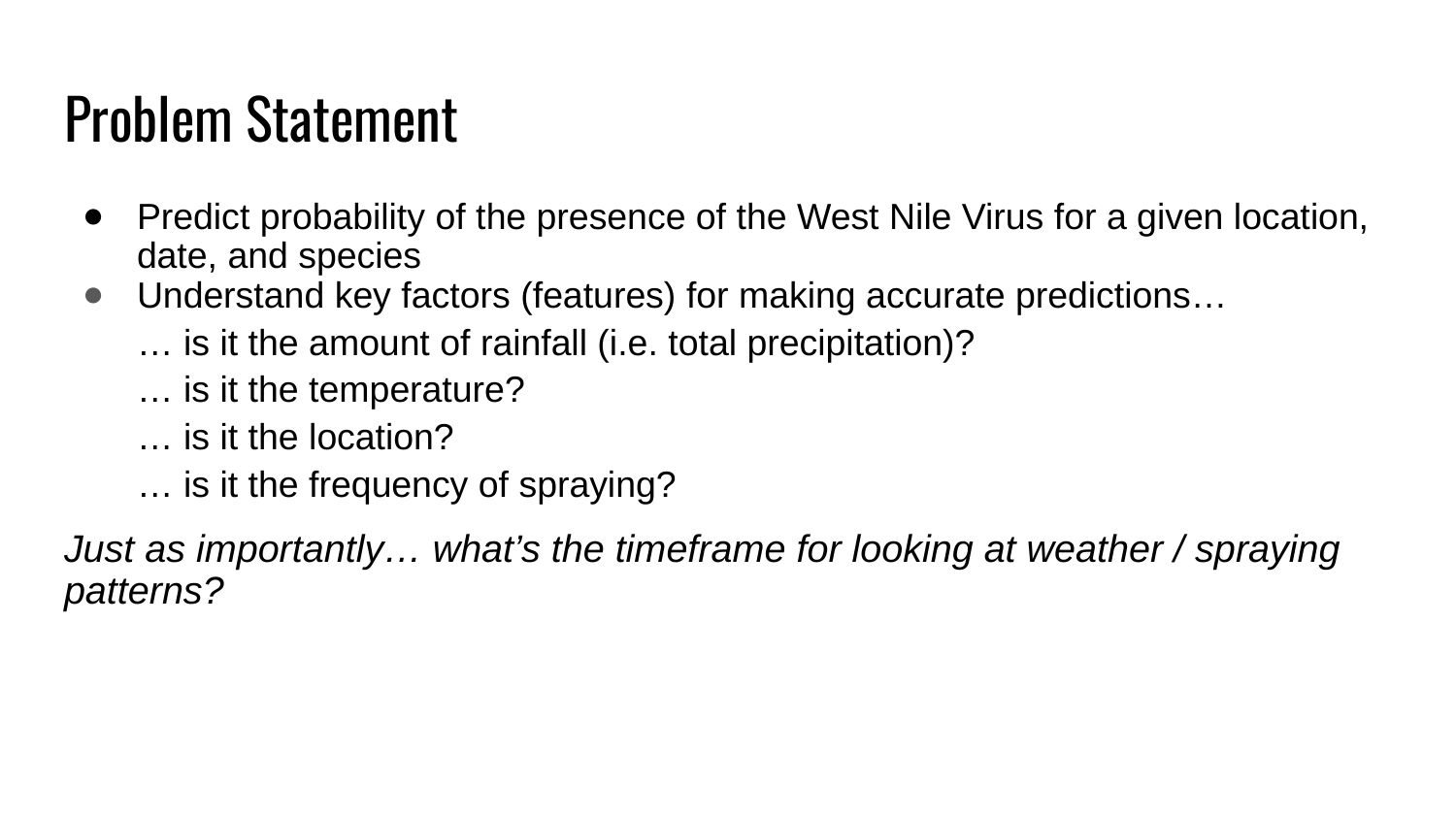

# Problem Statement
Predict probability of the presence of the West Nile Virus for a given location, date, and species
Understand key factors (features) for making accurate predictions…
… is it the amount of rainfall (i.e. total precipitation)?
… is it the temperature?
… is it the location?
… is it the frequency of spraying?
Just as importantly… what’s the timeframe for looking at weather / spraying patterns?